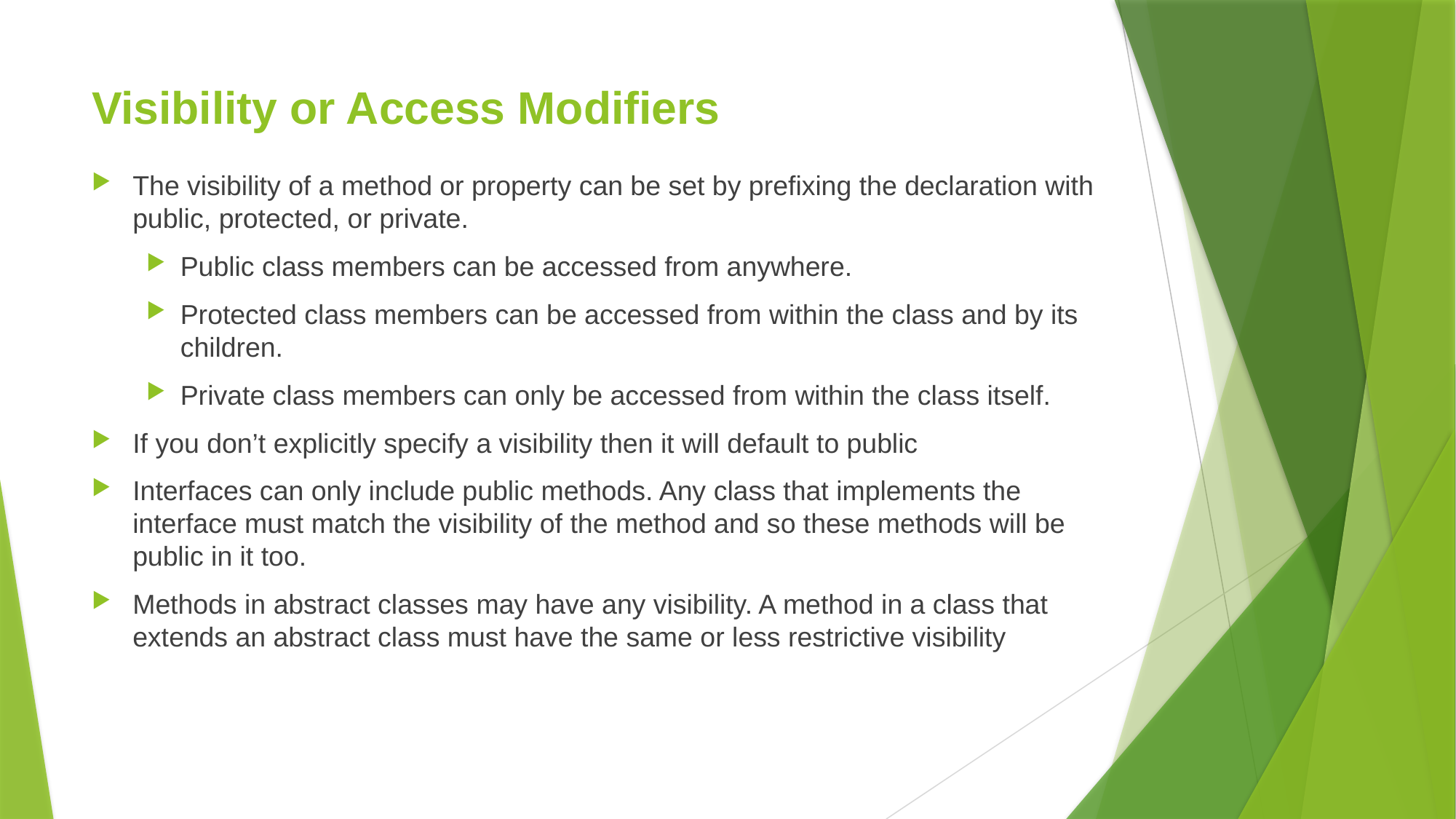

# Visibility or Access Modifiers
The visibility of a method or property can be set by prefixing the declaration with public, protected, or private.
Public class members can be accessed from anywhere.
Protected class members can be accessed from within the class and by its children.
Private class members can only be accessed from within the class itself.
If you don’t explicitly specify a visibility then it will default to public
Interfaces can only include public methods. Any class that implements the interface must match the visibility of the method and so these methods will be public in it too.
Methods in abstract classes may have any visibility. A method in a class that extends an abstract class must have the same or less restrictive visibility